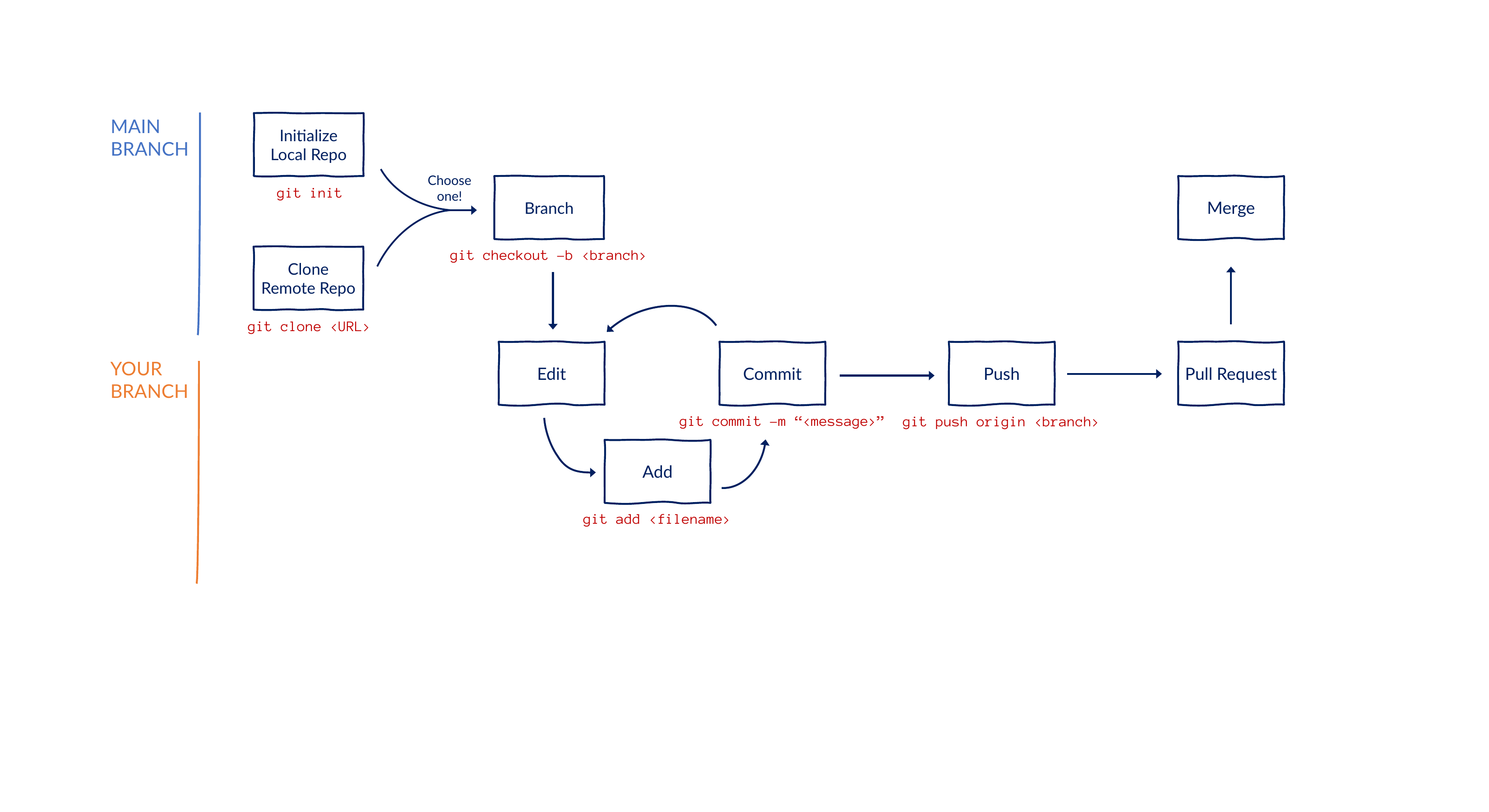

MAIN
BRANCH
Initialize Local Repo
Choose one!
Branch
Merge
git init

git checkout –b <branch>
Clone Remote Repo
git clone <URL>

Pull Request
Edit
Commit
Push
YOUR
BRANCH

git commit –m “<message>”
git push origin <branch>
Add
git add <filename>